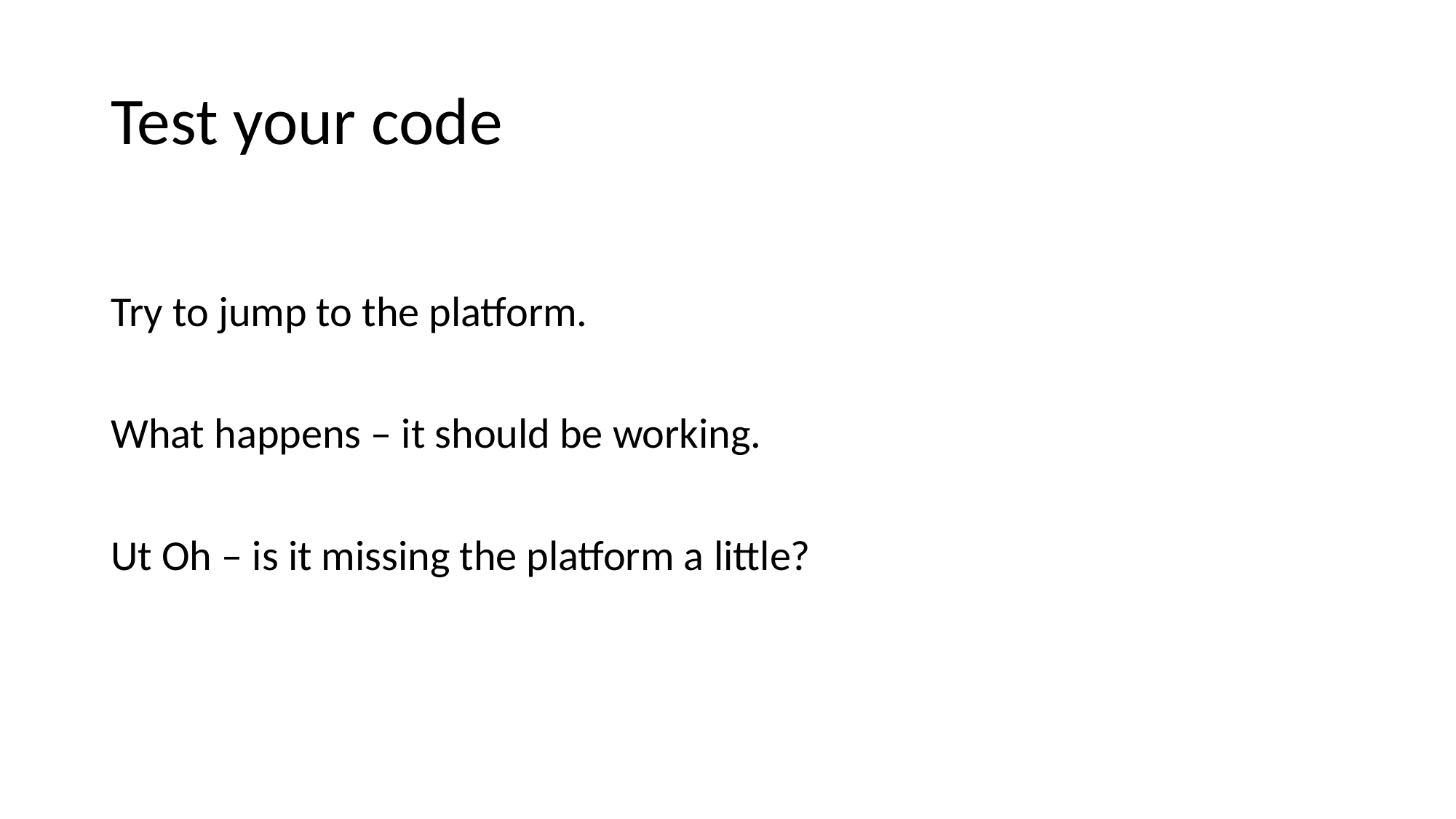

# Test your code

Try to jump to the platform.

What happens – it should be working.

Ut Oh – is it missing the platform a little?